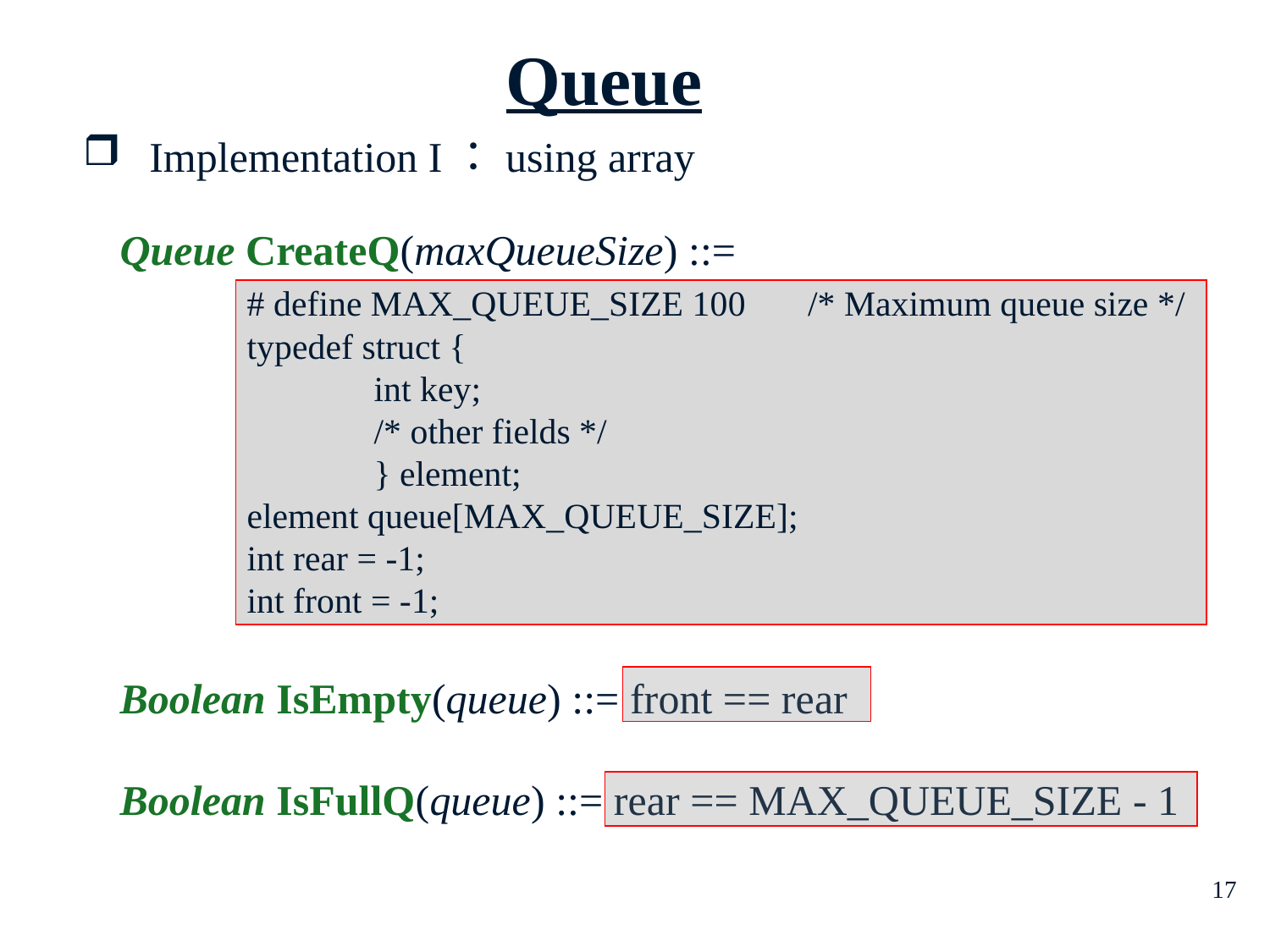

Queue
Implementation I：using array
# Queue CreateQ(maxQueueSize) ::= # define MAX_QUEUE_SIZE 100       /* Maximum queue size */ typedef struct { int key; /* other fields */ } element; element queue[MAX_QUEUE_SIZE]; int rear = -1; int front = -1; Boolean IsEmpty(queue) ::= front == rear Boolean IsFullQ(queue) ::= rear == MAX_QUEUE_SIZE - 1

17